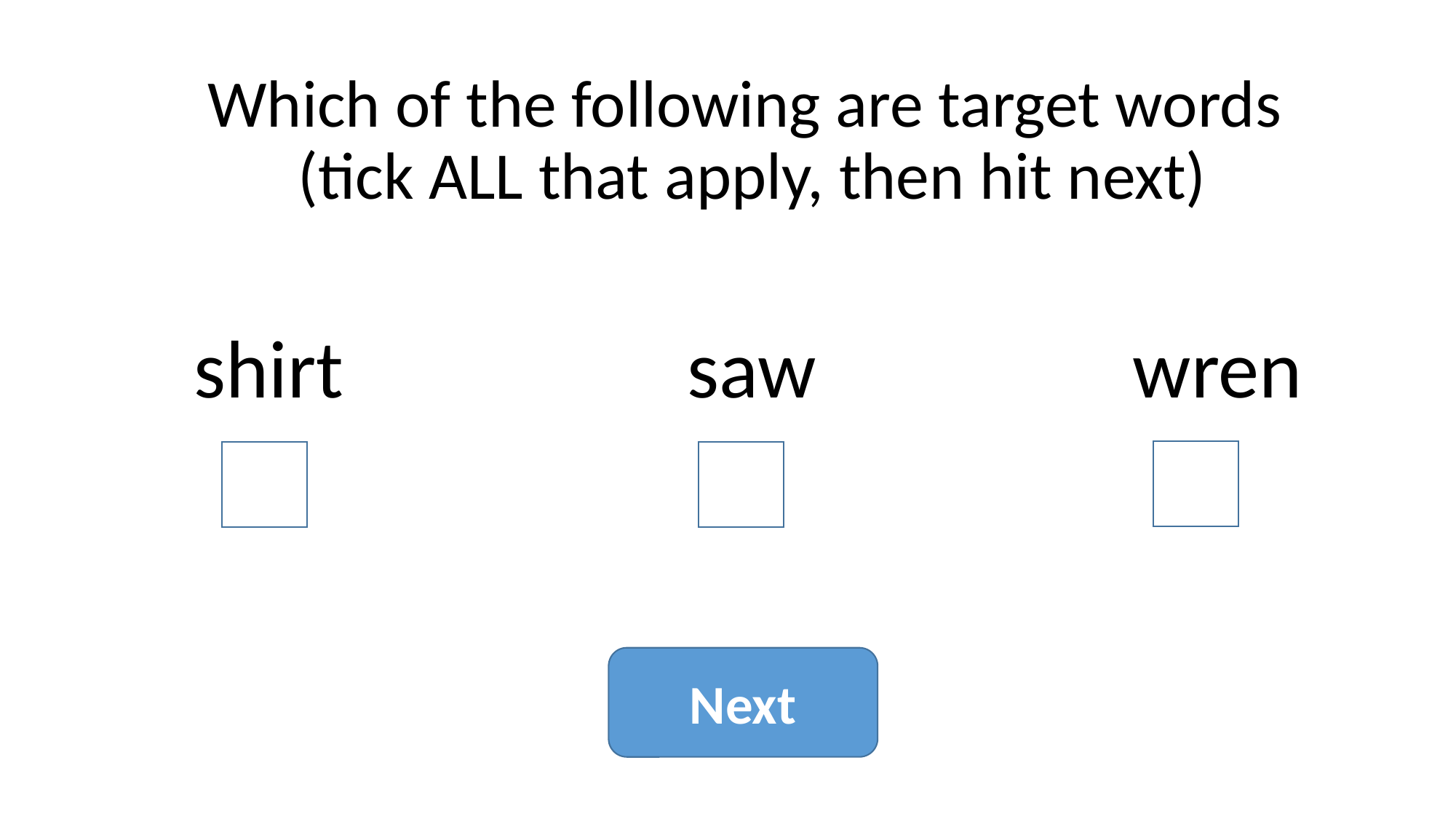

# Which of the following are target words (tick ALL that apply, then hit next)
shirt
saw
wren

Next